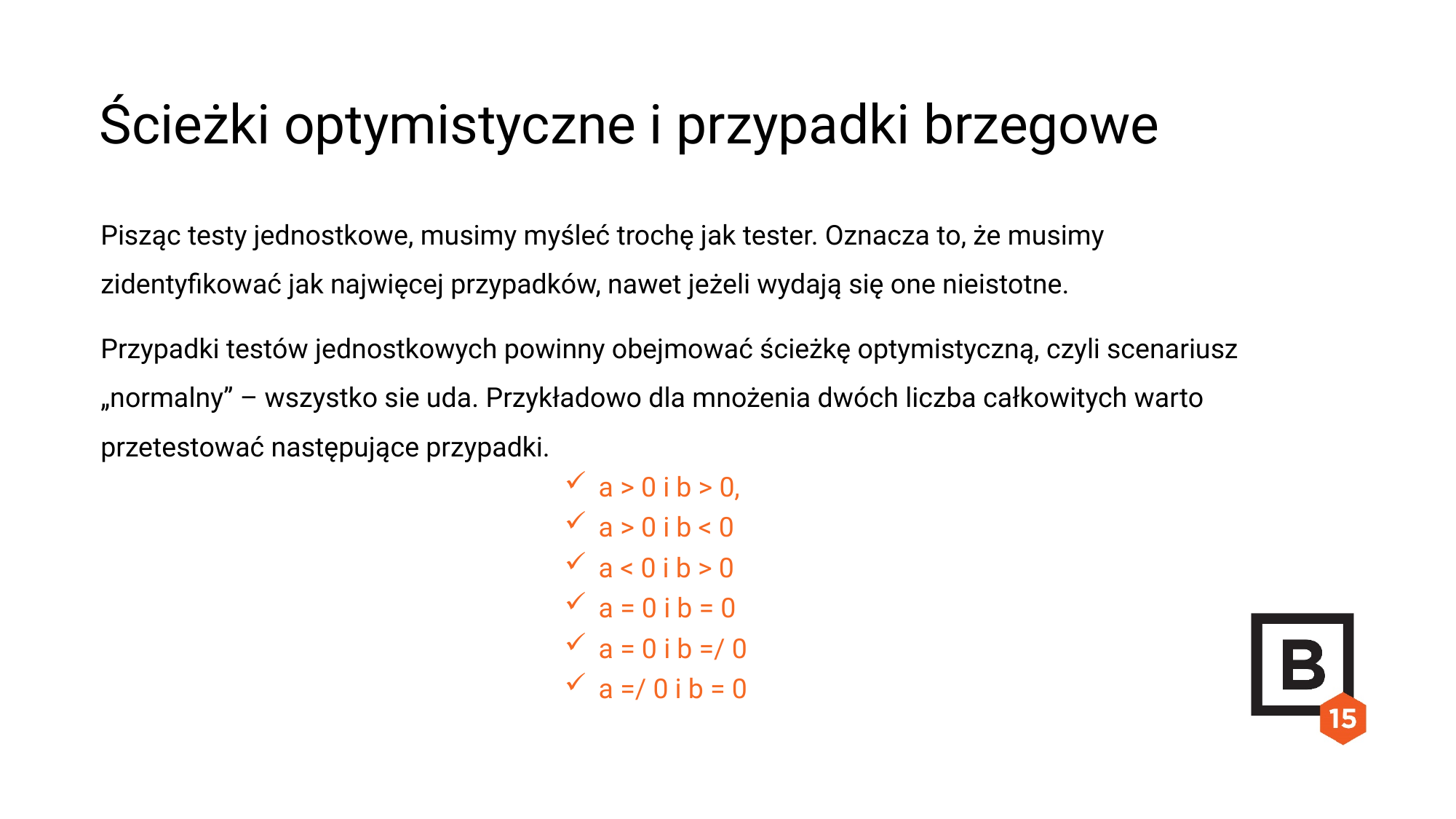

Ścieżki optymistyczne i przypadki brzegowe
Pisząc testy jednostkowe, musimy myśleć trochę jak tester. Oznacza to, że musimy zidentyfikować jak najwięcej przypadków, nawet jeżeli wydają się one nieistotne.
Przypadki testów jednostkowych powinny obejmować ścieżkę optymistyczną, czyli scenariusz „normalny” – wszystko sie uda. Przykładowo dla mnożenia dwóch liczba całkowitych warto przetestować następujące przypadki.
a > 0 i b > 0,
a > 0 i b < 0
a < 0 i b > 0
a = 0 i b = 0
a = 0 i b =/ 0
a =/ 0 i b = 0